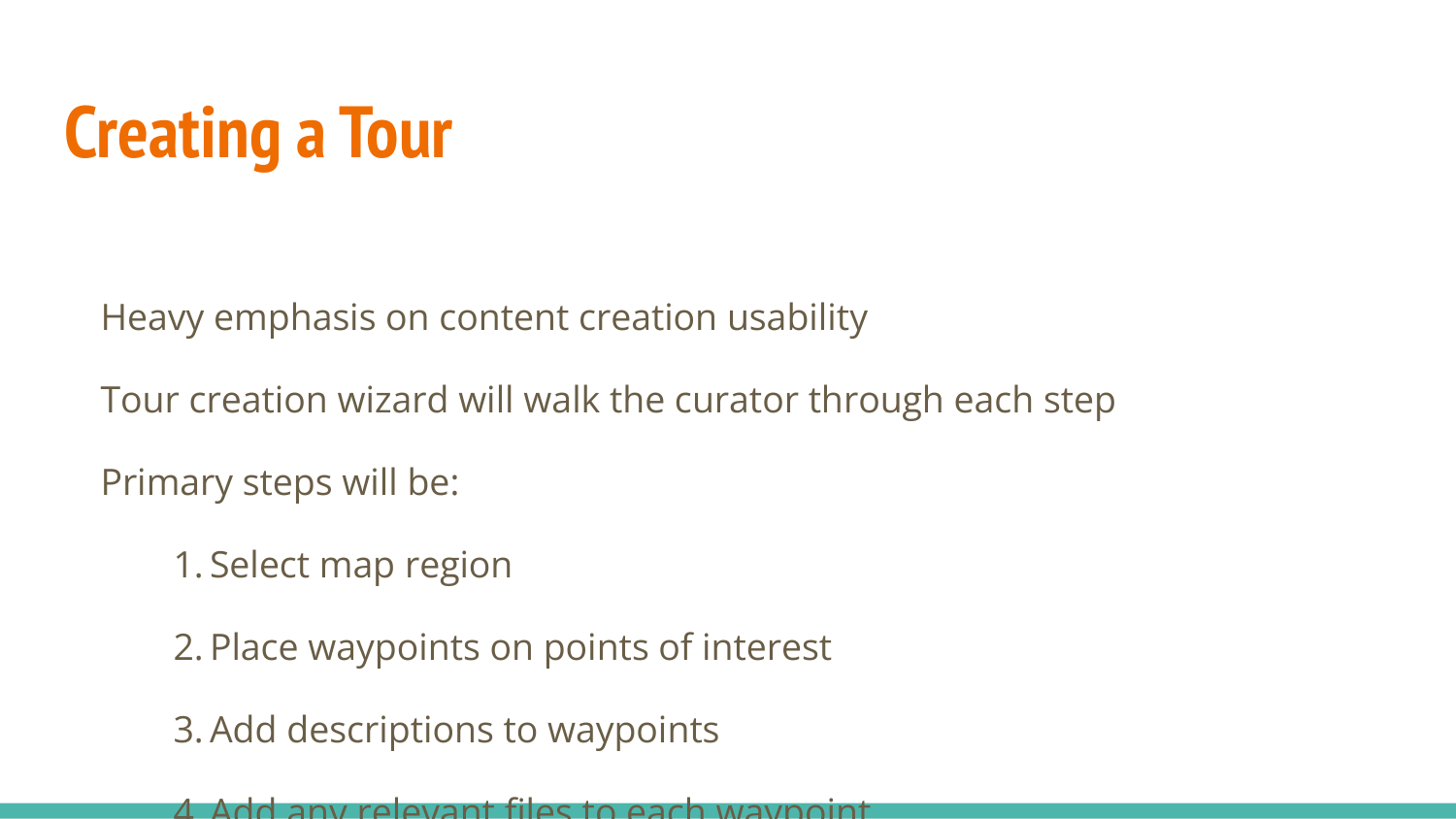

# Creating a Tour
Heavy emphasis on content creation usability
Tour creation wizard will walk the curator through each step
Primary steps will be:
Select map region
Place waypoints on points of interest
Add descriptions to waypoints
Add any relevant files to each waypoint
Add description of entire tour
Submit for publishing